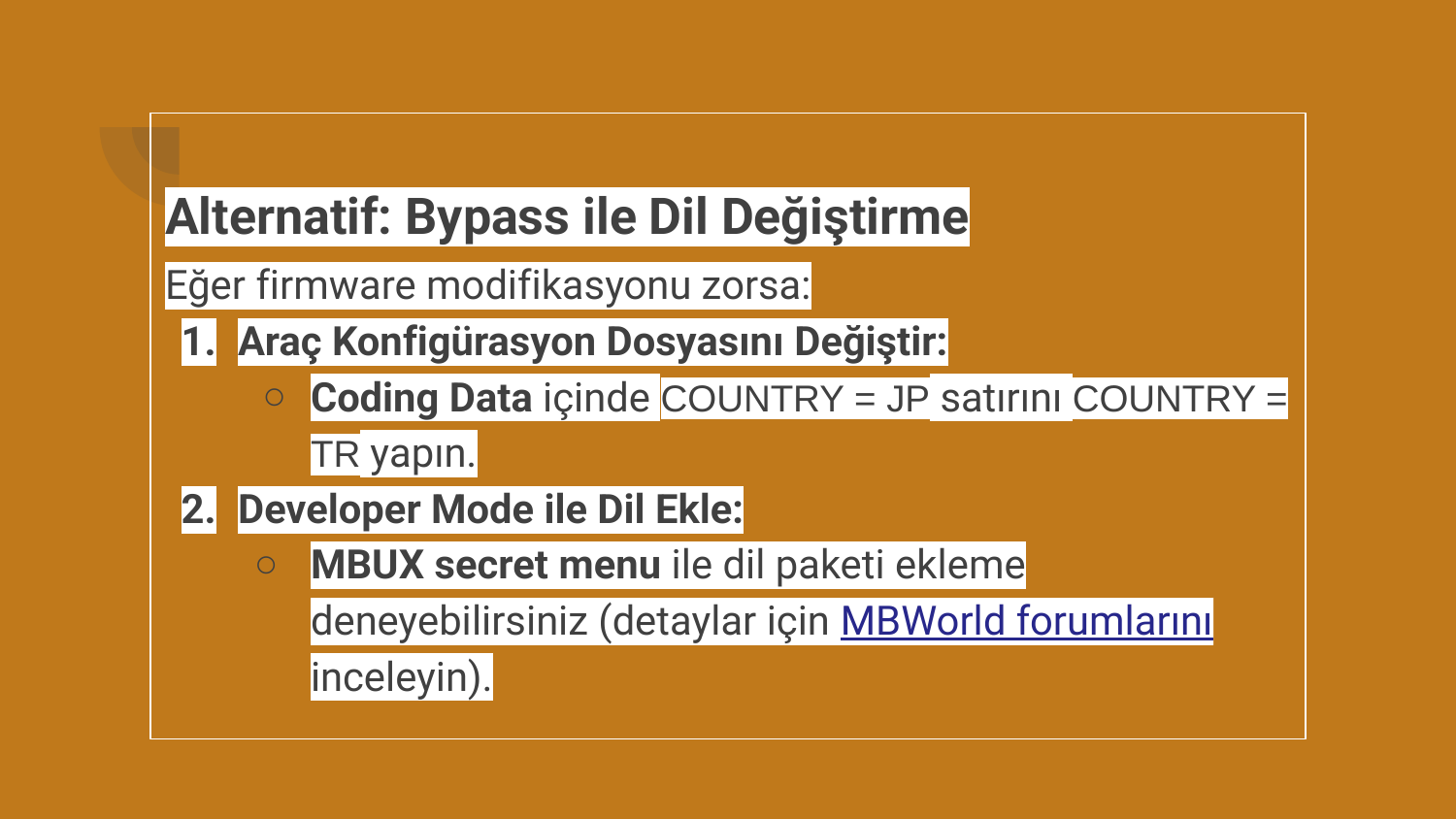

# Alternatif: Bypass ile Dil Değiştirme
Eğer firmware modifikasyonu zorsa:
Araç Konfigürasyon Dosyasını Değiştir:
Coding Data içinde COUNTRY = JP satırını COUNTRY = TR yapın.
Developer Mode ile Dil Ekle:
MBUX secret menu ile dil paketi ekleme deneyebilirsiniz (detaylar için MBWorld forumlarını inceleyin).